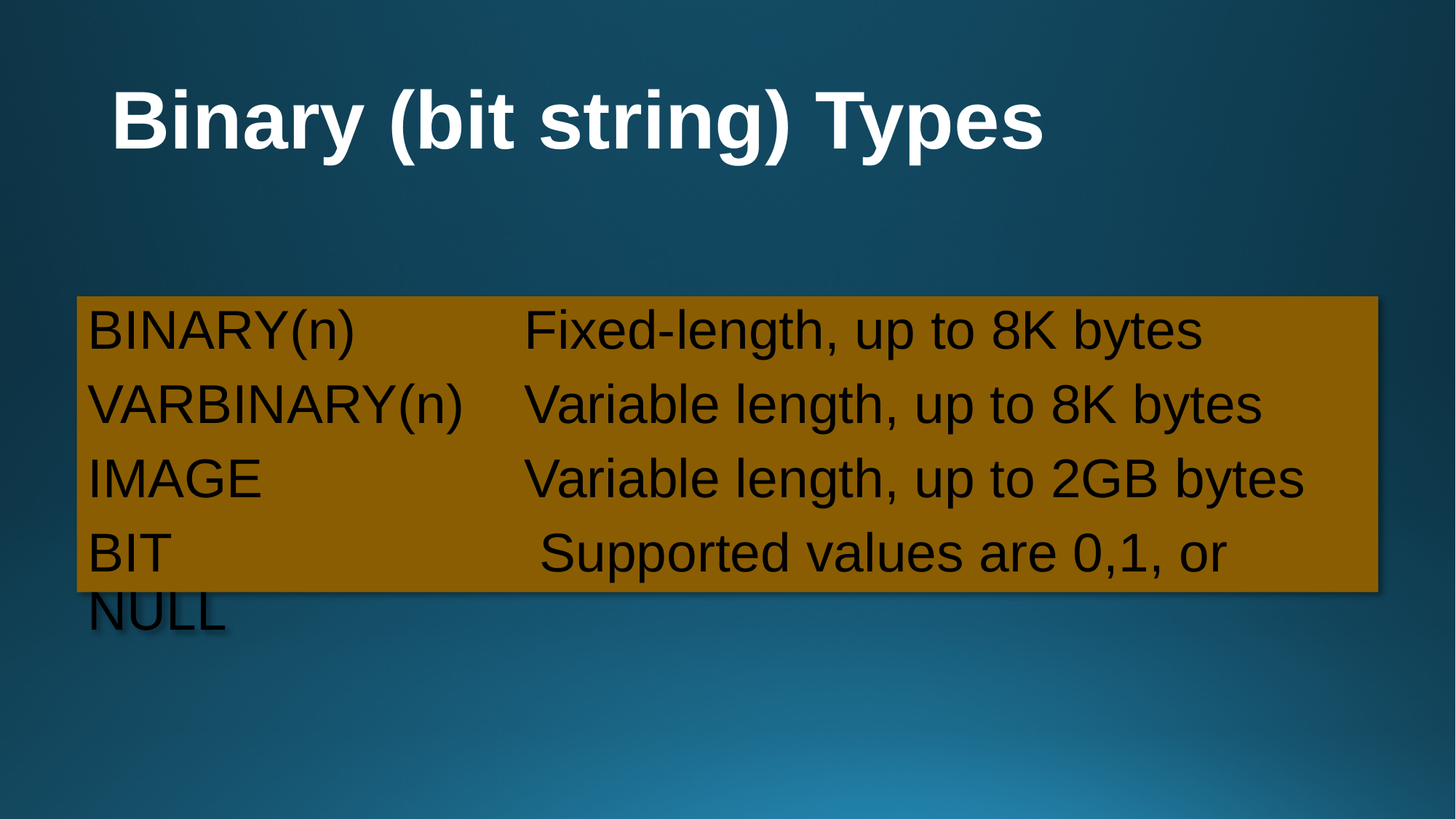

# Binary (bit string) Types
BINARY(n) 		Fixed-length, up to 8K bytes
VARBINARY(n)	Variable length, up to 8K bytes
IMAGE			Variable length, up to 2GB bytes
BIT				 Supported values are 0,1, or NULL